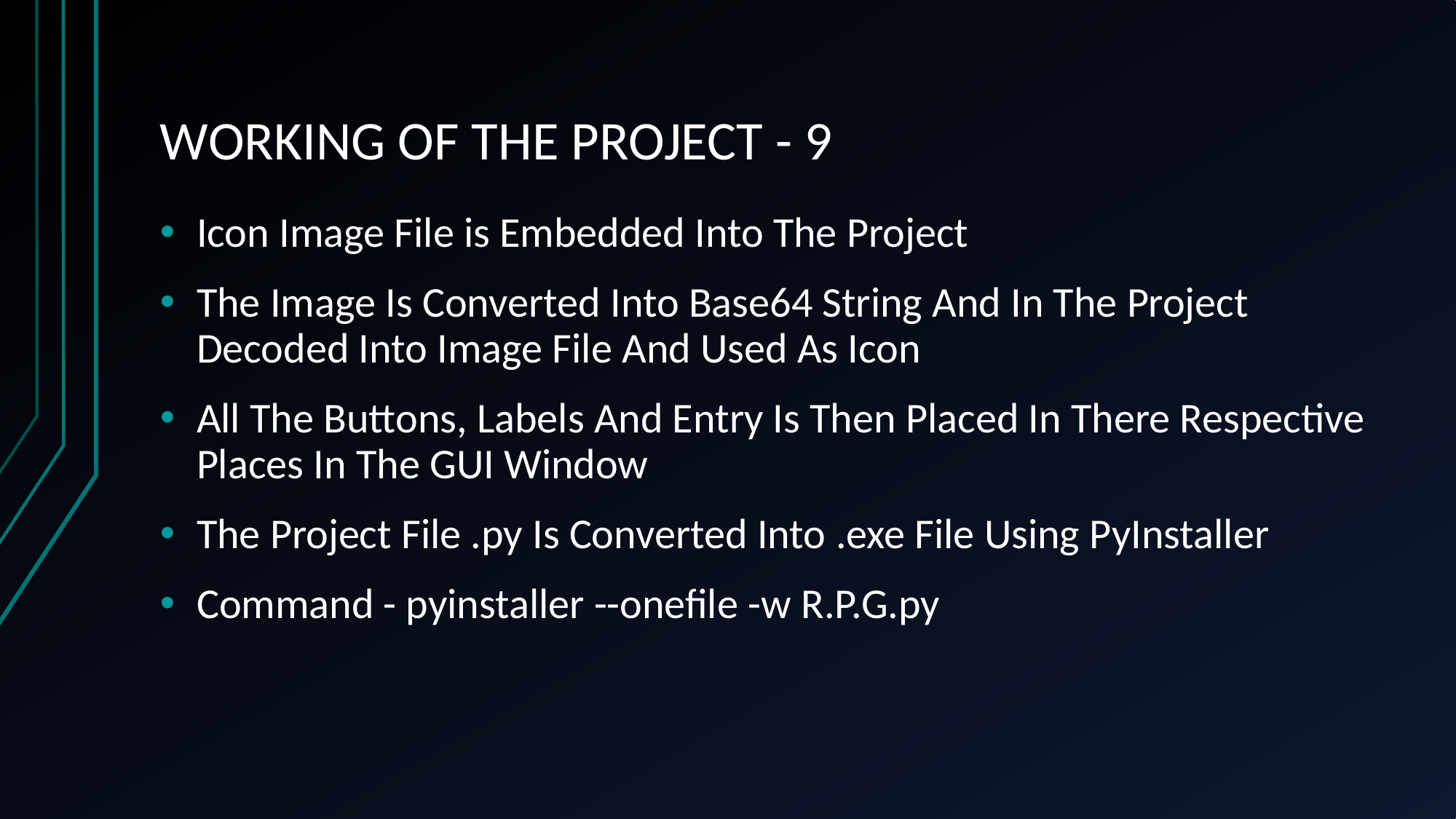

# WORKING OF THE PROJECT - 9
Icon Image File is Embedded Into The Project
The Image Is Converted Into Base64 String And In The Project Decoded Into Image File And Used As Icon
All The Buttons, Labels And Entry Is Then Placed In There Respective Places In The GUI Window
The Project File .py Is Converted Into .exe File Using PyInstaller
Command - pyinstaller --onefile -w R.P.G.py